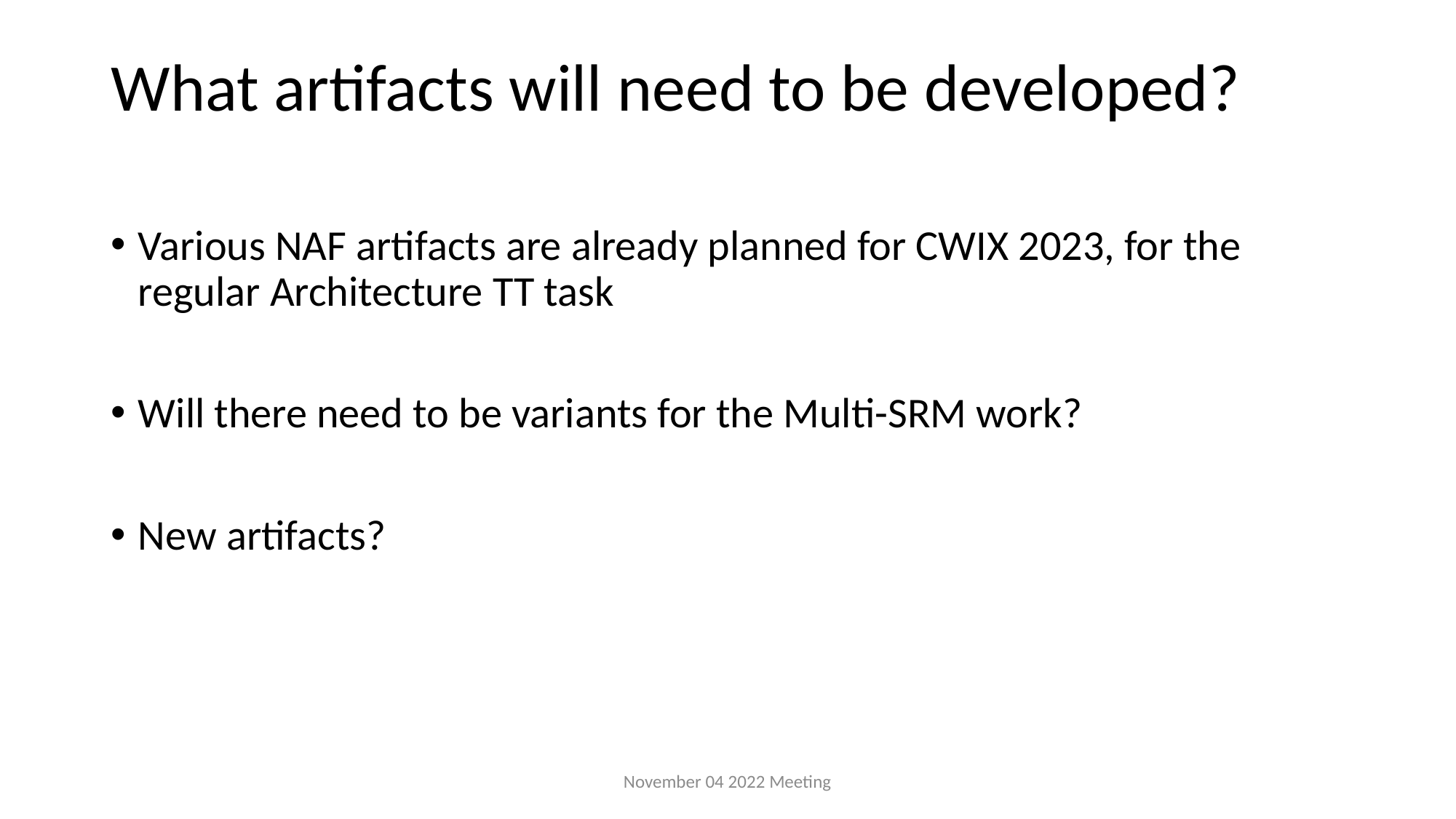

# What artifacts will need to be developed?
Various NAF artifacts are already planned for CWIX 2023, for the regular Architecture TT task

Will there need to be variants for the Multi-SRM work?

New artifacts?
November 04 2022 Meeting